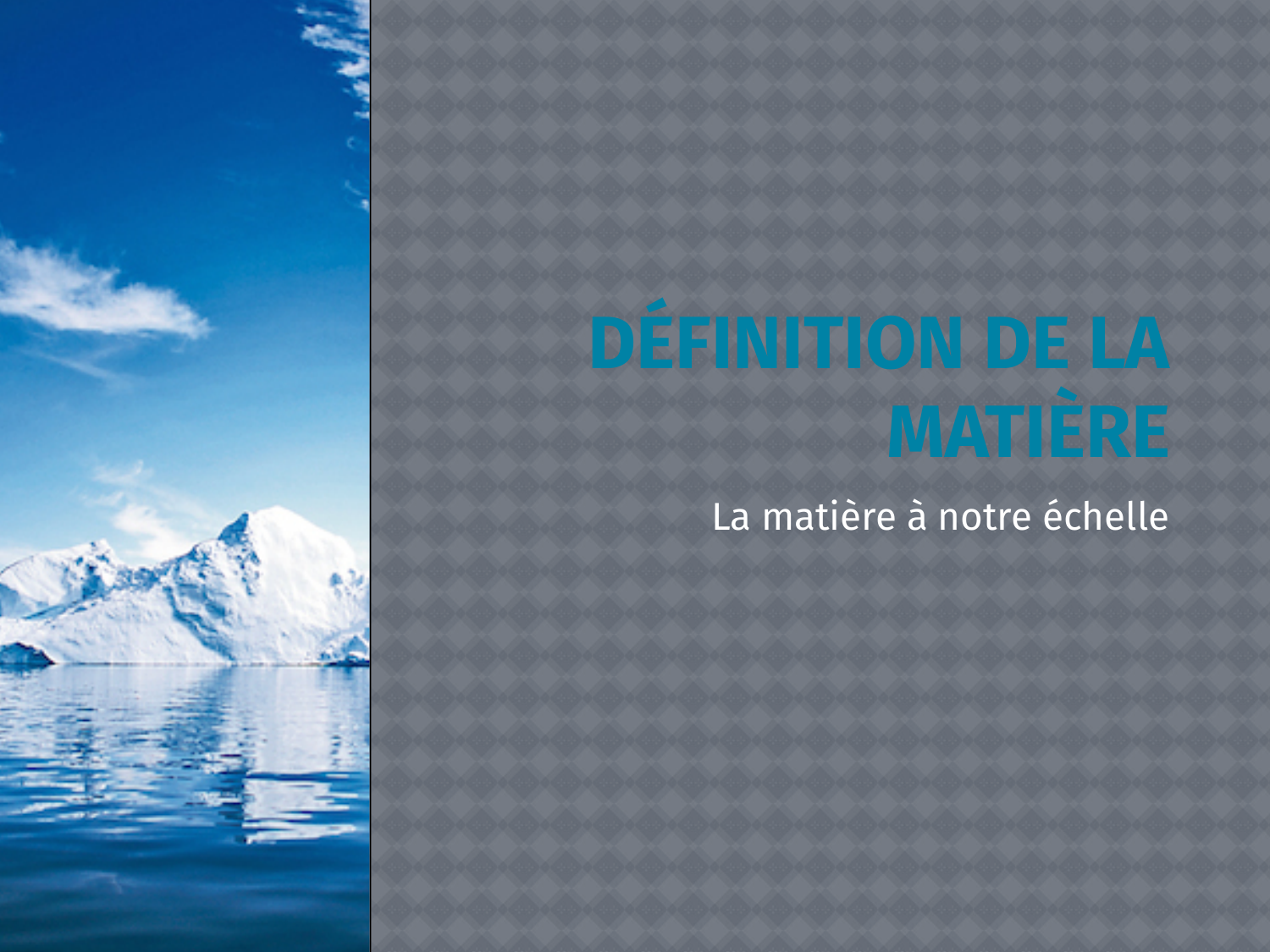

# Définition de la Matière
La matière à notre échelle